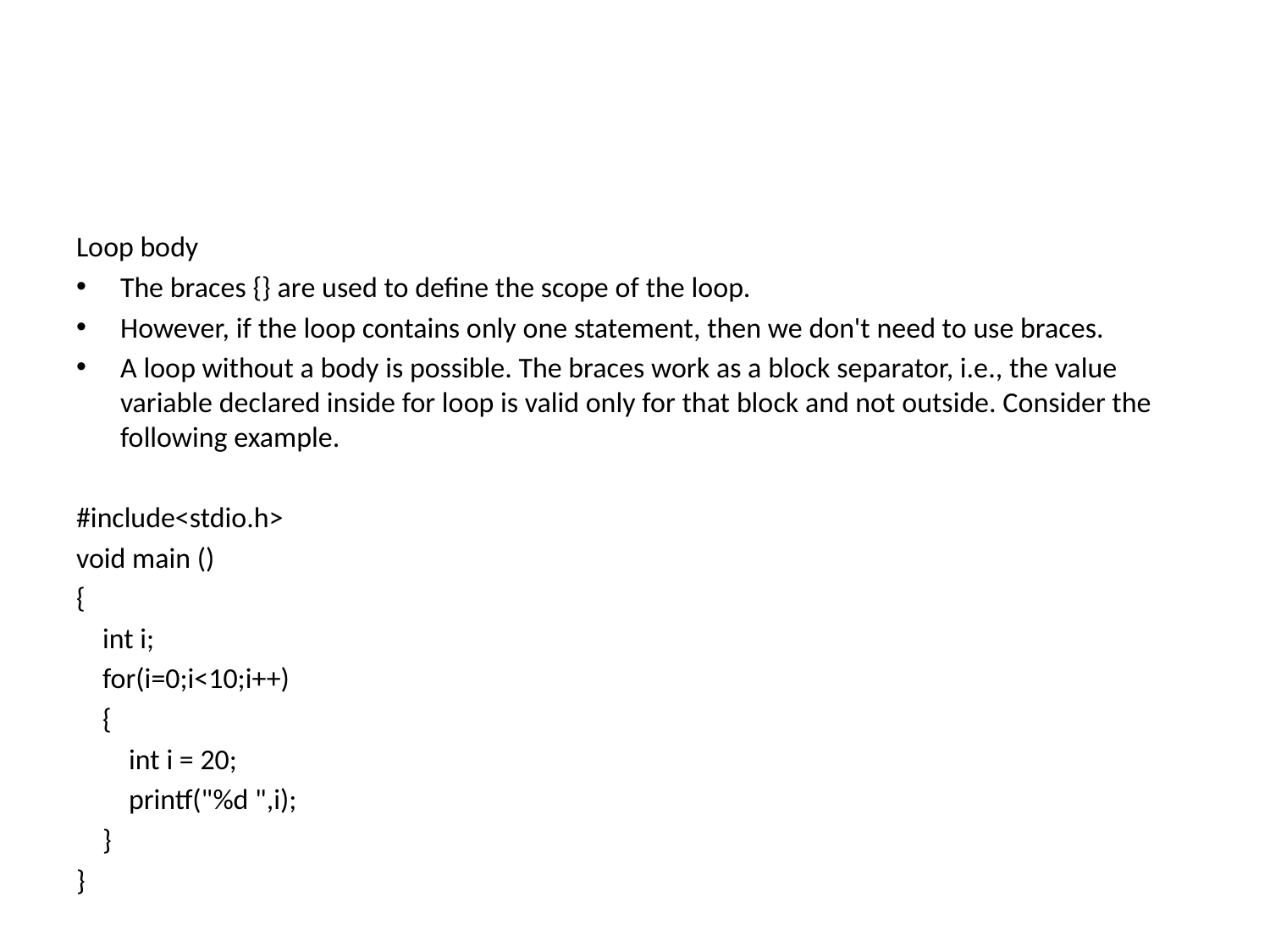

#
Loop body
The braces {} are used to define the scope of the loop.
However, if the loop contains only one statement, then we don't need to use braces.
A loop without a body is possible. The braces work as a block separator, i.e., the value variable declared inside for loop is valid only for that block and not outside. Consider the following example.

#include<stdio.h>
void main ()
{
    int i;
    for(i=0;i<10;i++)
    {
        int i = 20;
        printf("%d ",i);
    }
}